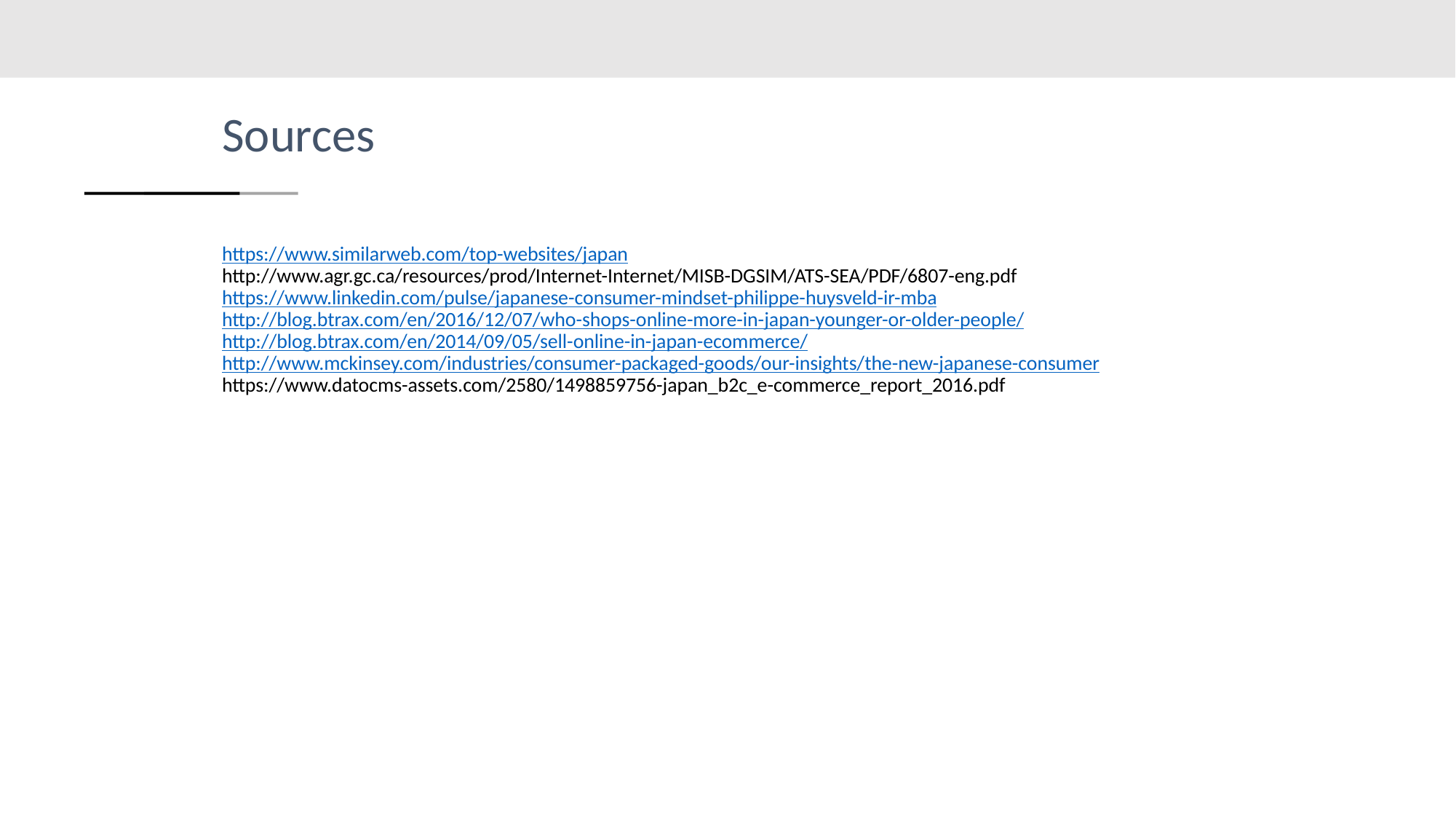

# Sources
https://www.similarweb.com/top-websites/japan
http://www.agr.gc.ca/resources/prod/Internet-Internet/MISB-DGSIM/ATS-SEA/PDF/6807-eng.pdf
https://www.linkedin.com/pulse/japanese-consumer-mindset-philippe-huysveld-ir-mba
http://blog.btrax.com/en/2016/12/07/who-shops-online-more-in-japan-younger-or-older-people/
http://blog.btrax.com/en/2014/09/05/sell-online-in-japan-ecommerce/
http://www.mckinsey.com/industries/consumer-packaged-goods/our-insights/the-new-japanese-consumer
https://www.datocms-assets.com/2580/1498859756-japan_b2c_e-commerce_report_2016.pdf